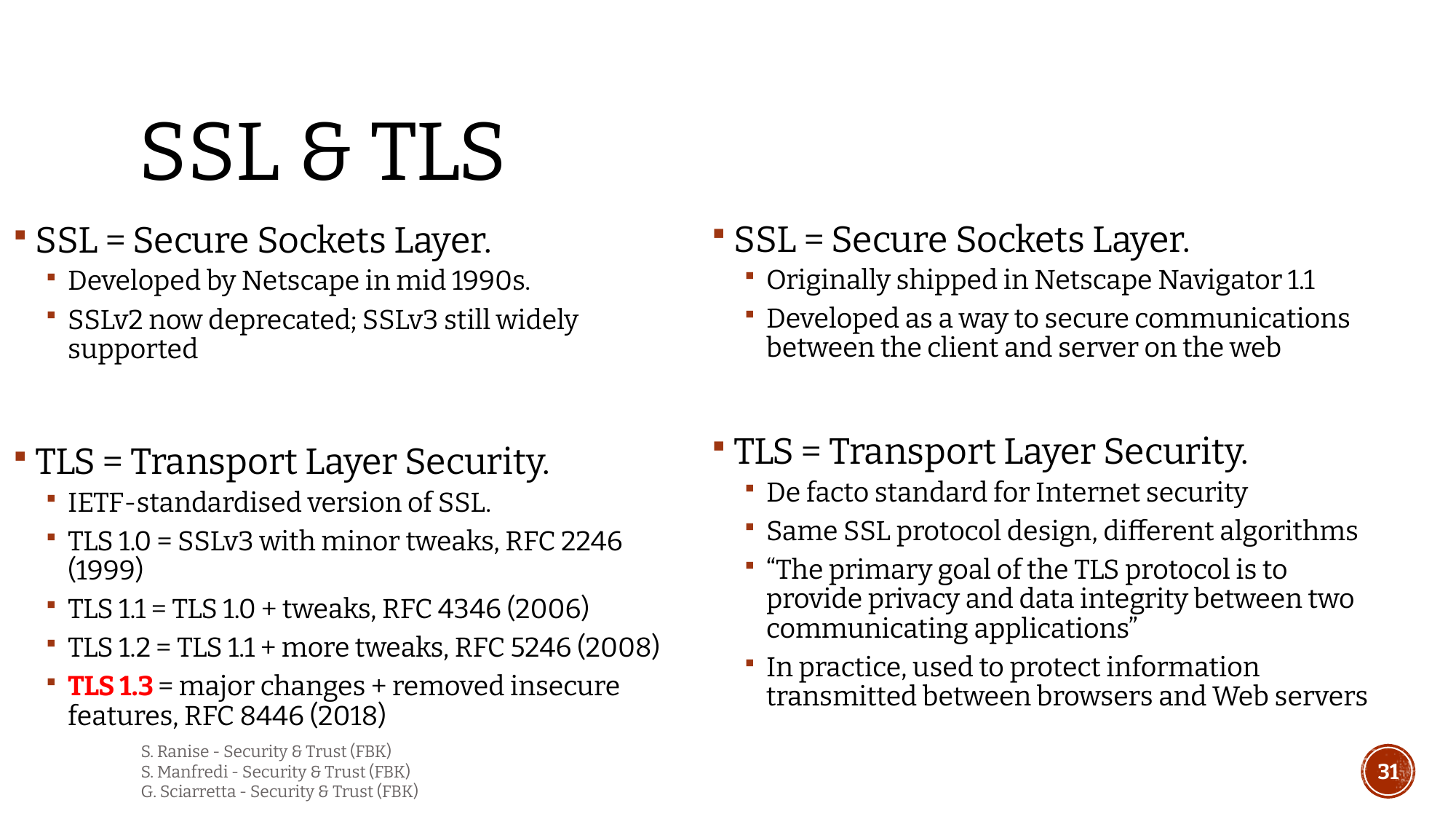

# SSL & TLS
SSL = Secure Sockets Layer.
Originally shipped in Netscape Navigator 1.1
Developed as a way to secure communications between the client and server on the web

TLS = Transport Layer Security.
De facto standard for Internet security
Same SSL protocol design, different algorithms
“The primary goal of the TLS protocol is to provide privacy and data integrity between two communicating applications”
In practice, used to protect information transmitted between browsers and Web servers
SSL = Secure Sockets Layer.
Developed by Netscape in mid 1990s.
SSLv2 now deprecated; SSLv3 still widely supported

TLS = Transport Layer Security.
IETF-standardised version of SSL.
TLS 1.0 = SSLv3 with minor tweaks, RFC 2246 (1999)
TLS 1.1 = TLS 1.0 + tweaks, RFC 4346 (2006)
TLS 1.2 = TLS 1.1 + more tweaks, RFC 5246 (2008)
TLS 1.3 = major changes + removed insecure features, RFC 8446 (2018)
S. Ranise - Security & Trust (FBK)
S. Manfredi - Security & Trust (FBK)
G. Sciarretta - Security & Trust (FBK)
31